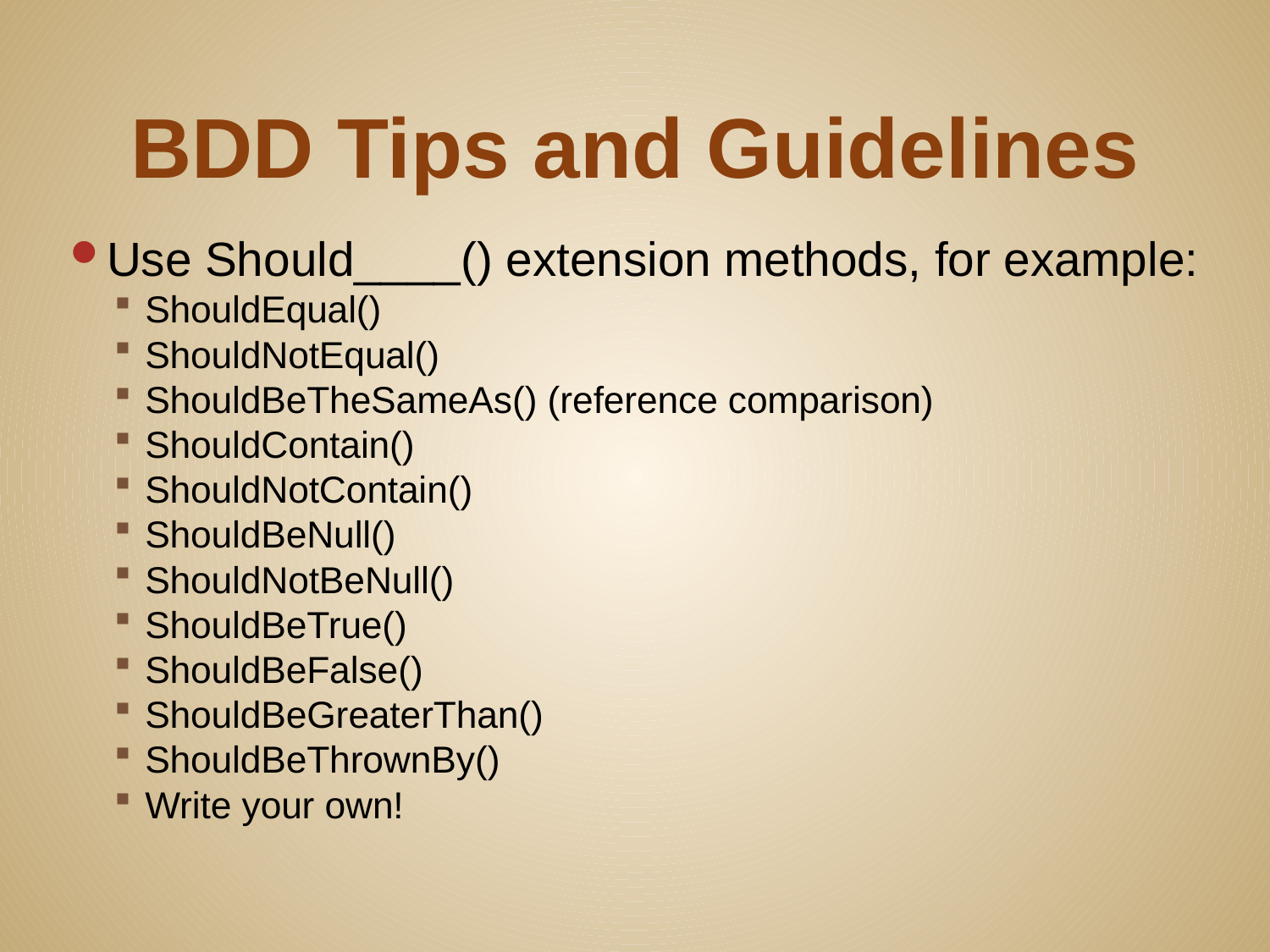

# BDD Tips and Guidelines
Use Should____() extension methods, for example:
ShouldEqual()
ShouldNotEqual()
ShouldBeTheSameAs() (reference comparison)
ShouldContain()
ShouldNotContain()
ShouldBeNull()
ShouldNotBeNull()
ShouldBeTrue()
ShouldBeFalse()
ShouldBeGreaterThan()
ShouldBeThrownBy()
Write your own!